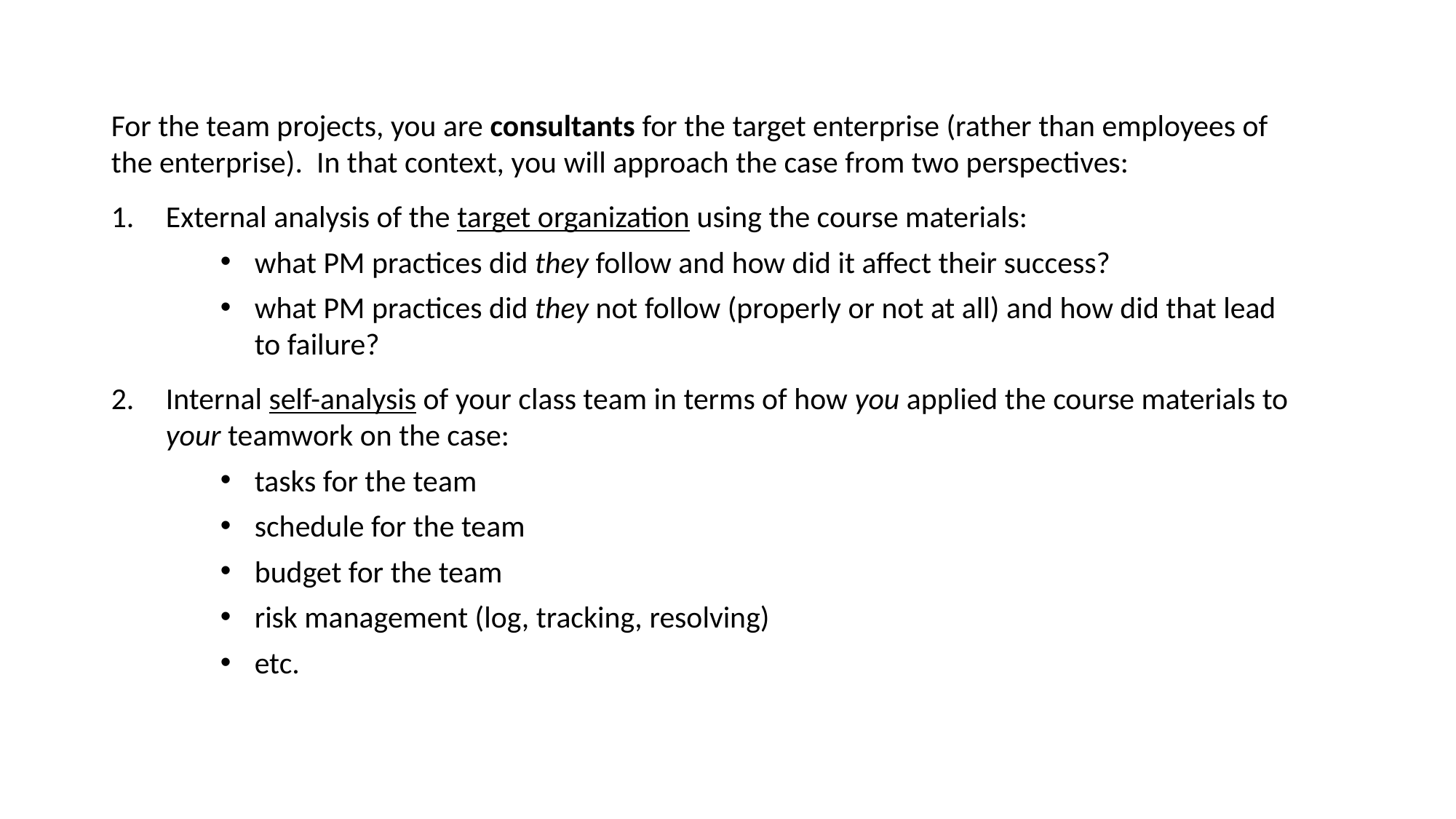

For the team projects, you are consultants for the target enterprise (rather than employees of the enterprise).  In that context, you will approach the case from two perspectives:
External analysis of the target organization using the course materials:
what PM practices did they follow and how did it affect their success?
what PM practices did they not follow (properly or not at all) and how did that lead to failure?
Internal self-analysis of your class team in terms of how you applied the course materials to your teamwork on the case:
tasks for the team
schedule for the team
budget for the team
risk management (log, tracking, resolving)
etc.